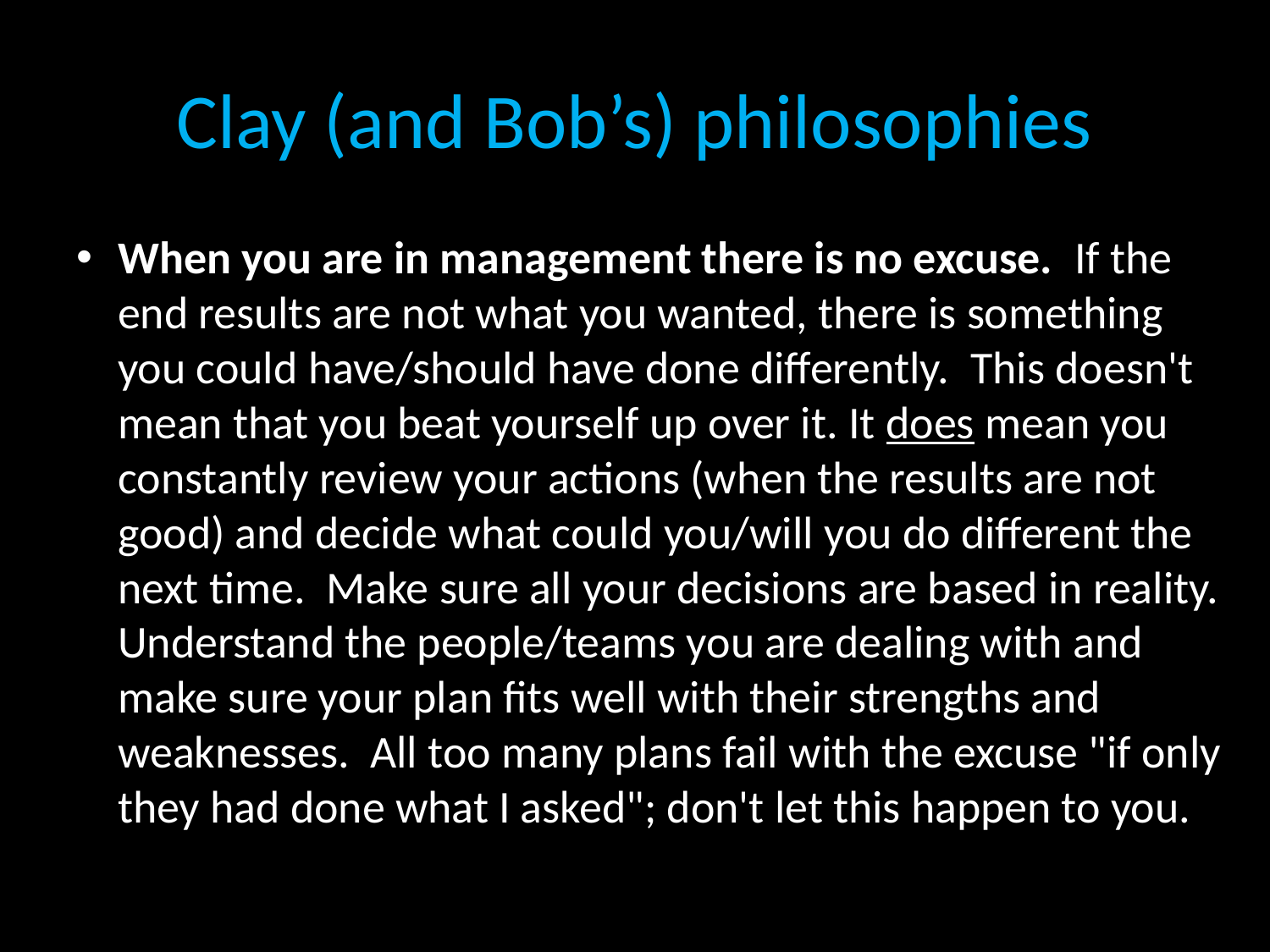

# Clay (and Bob’s) philosophies
When you are in management there is no excuse.  If the end results are not what you wanted, there is something you could have/should have done differently.  This doesn't mean that you beat yourself up over it. It does mean you constantly review your actions (when the results are not good) and decide what could you/will you do different the next time.  Make sure all your decisions are based in reality. Understand the people/teams you are dealing with and make sure your plan fits well with their strengths and weaknesses.  All too many plans fail with the excuse "if only they had done what I asked"; don't let this happen to you.